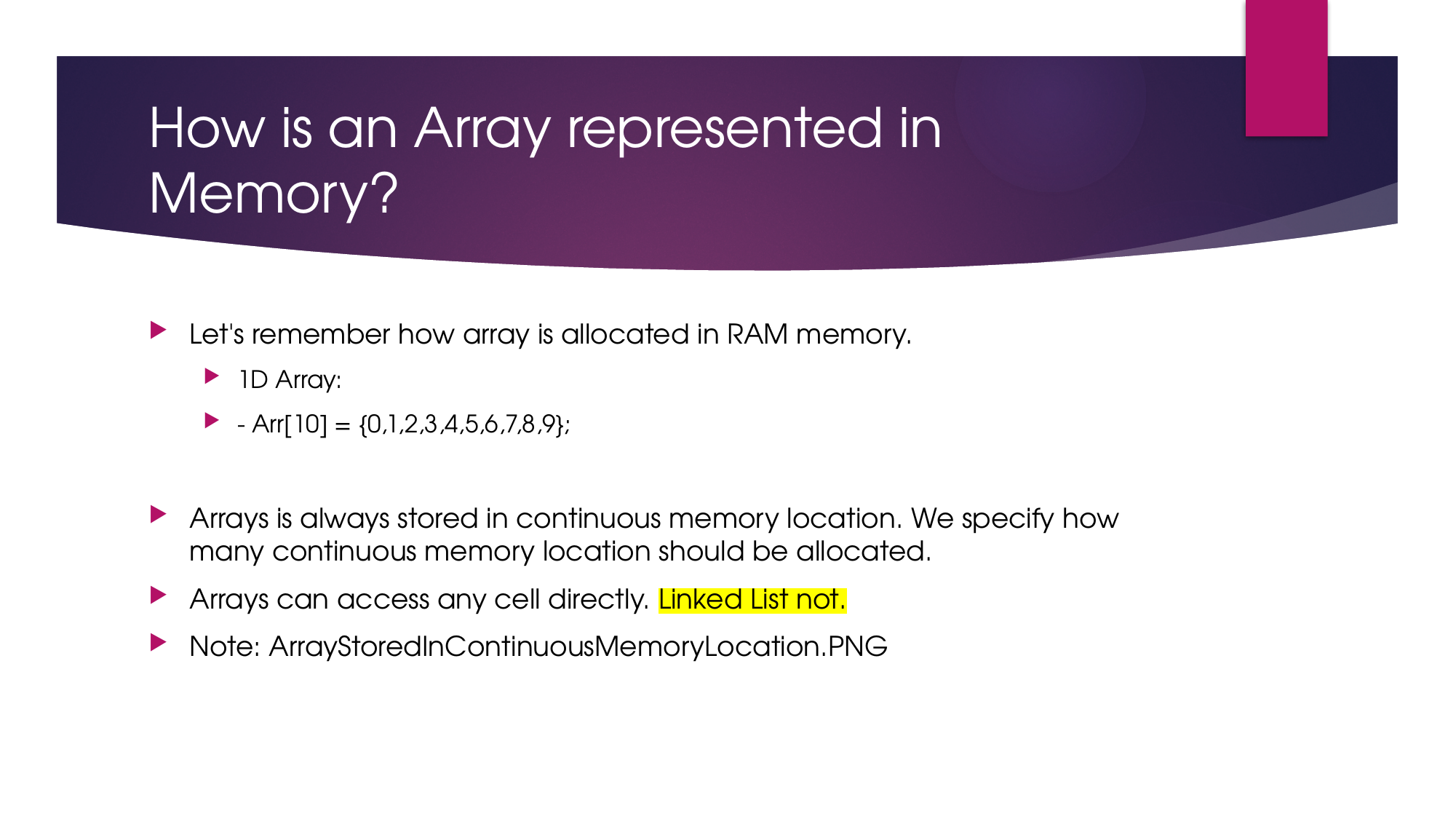

# How is an Array represented in Memory?
Let's remember how array is allocated in RAM memory.
1D Array:
- Arr[10] = {0,1,2,3,4,5,6,7,8,9};

Arrays is always stored in continuous memory location. We specify how many continuous memory location should be allocated.
Arrays can access any cell directly. Linked List not.
Note: ArrayStoredInContinuousMemoryLocation.PNG